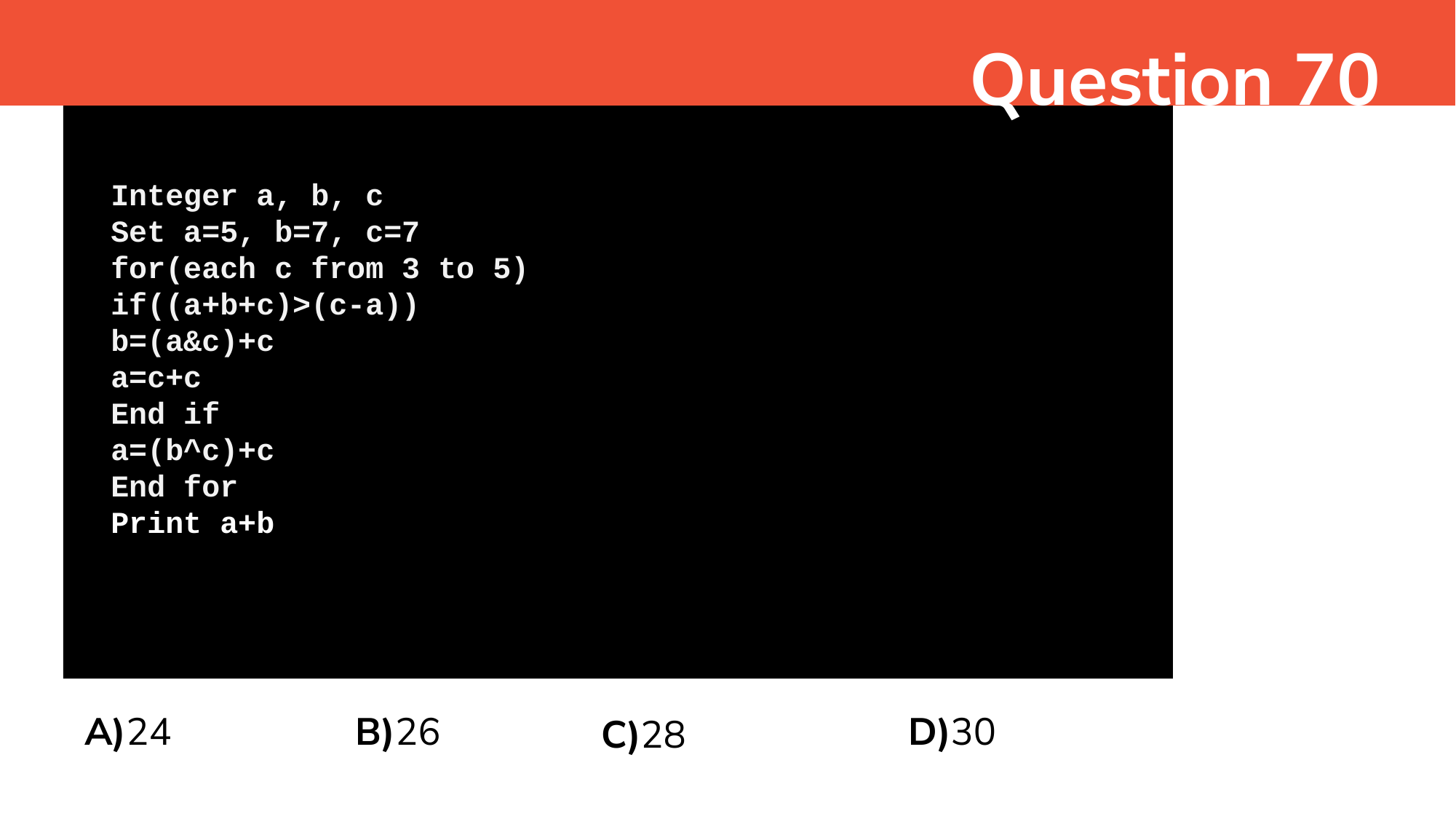

Question 70

Integer a, b, c
Set a=5, b=7, c=7
for(each c from 3 to 5)
if((a+b+c)>(c-a))
b=(a&c)+c
a=c+c
End if
a=(b^c)+c
End for
Print a+b

A)24
B)26
D)30
C)28